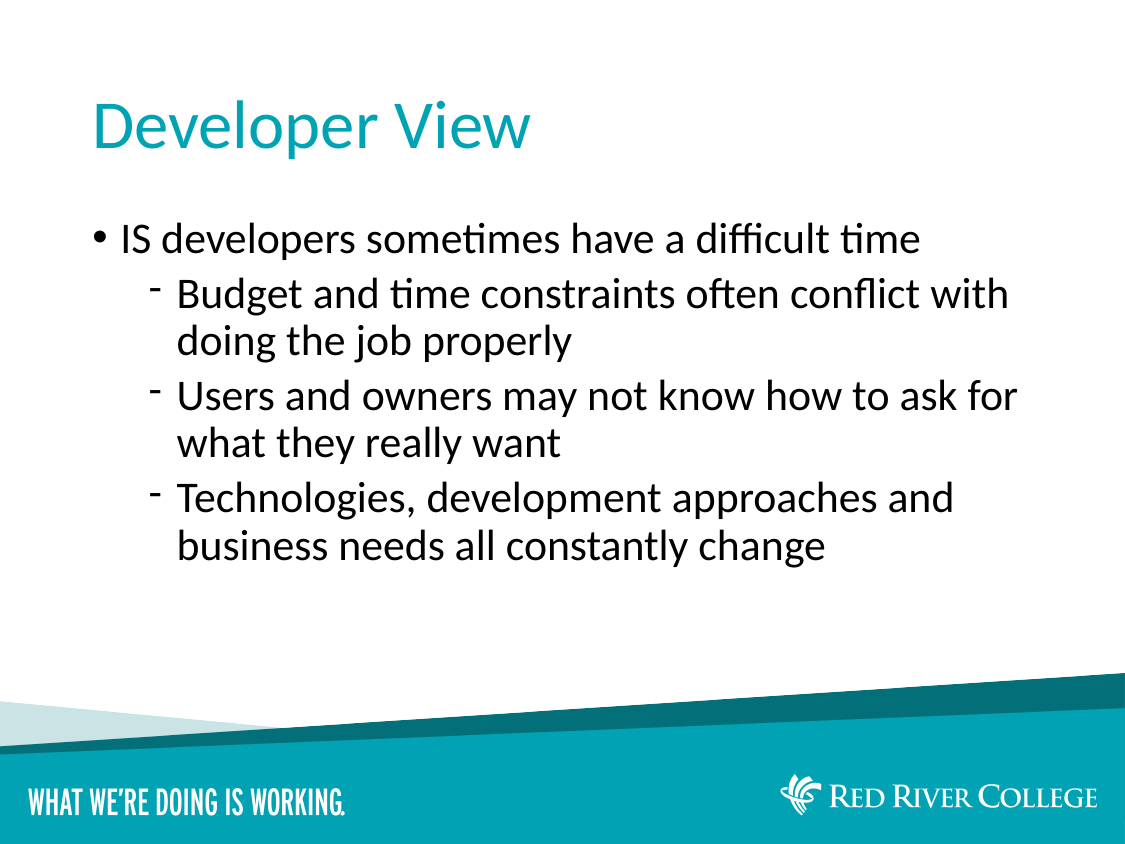

# Developer View
IS developers sometimes have a difficult time
Budget and time constraints often conflict with doing the job properly
Users and owners may not know how to ask for what they really want
Technologies, development approaches and business needs all constantly change